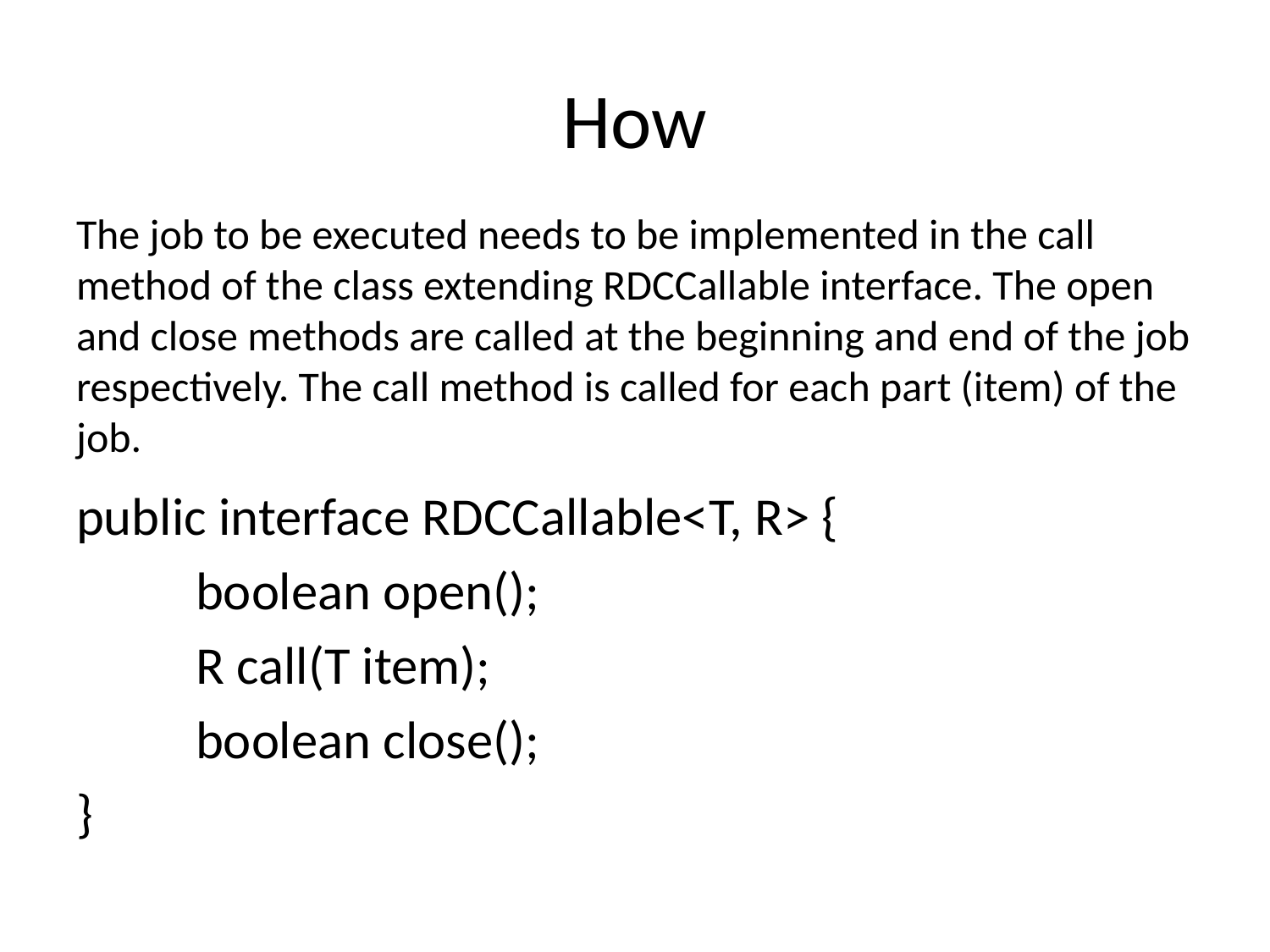

# How
The job to be executed needs to be implemented in the call method of the class extending RDCCallable interface. The open and close methods are called at the beginning and end of the job respectively. The call method is called for each part (item) of the job.
public interface RDCCallable<T, R> {
	boolean open();
	R call(T item);
	boolean close();
}